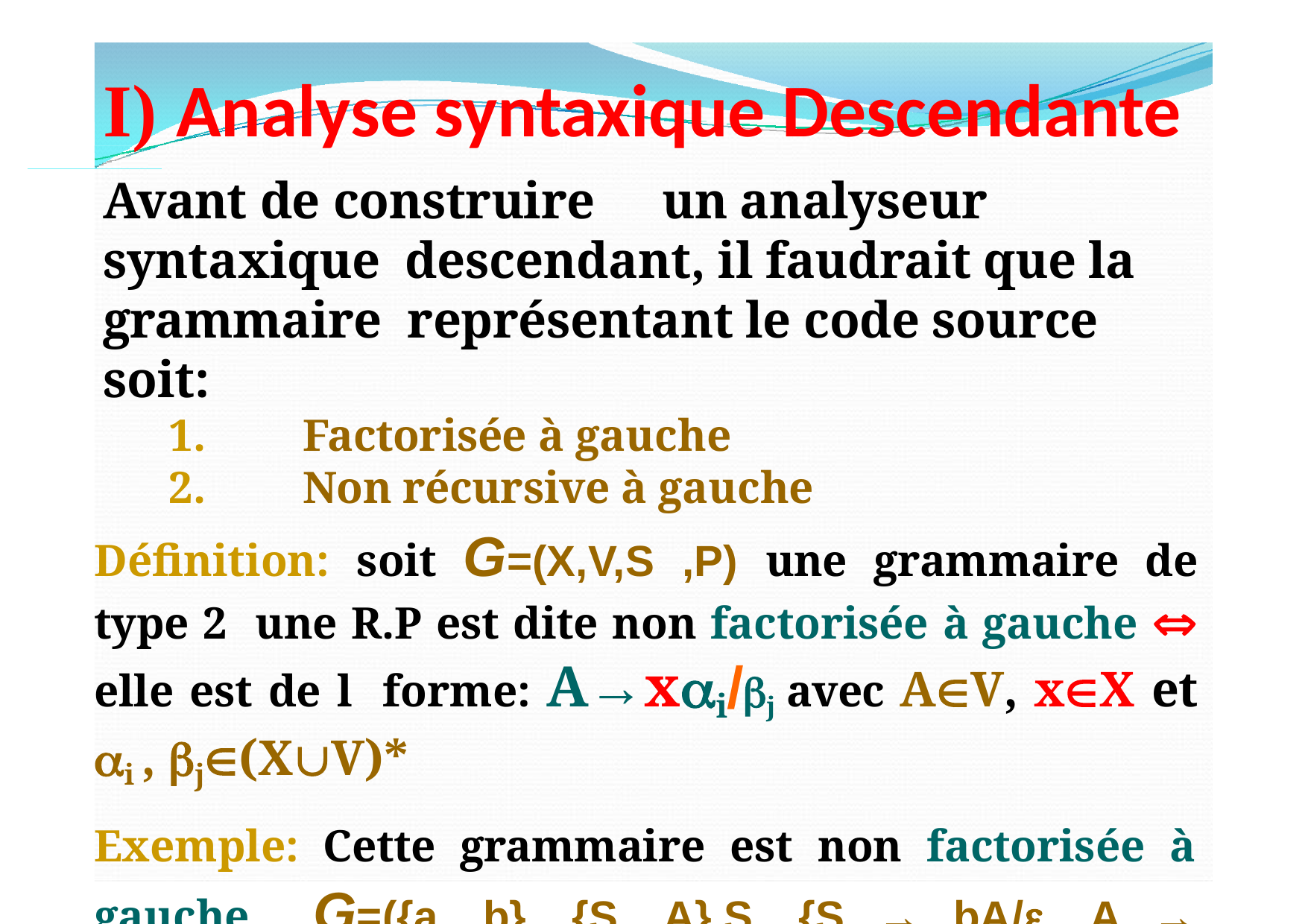

# I) Analyse syntaxique Descendante
Avant de construire	un analyseur syntaxique  descendant, il faudrait que la grammaire  représentant le code source soit:
1.	Factorisée à gauche
2.	Non récursive à gauche
Définition: soit G=(X,V,S ,P) une grammaire de type 2  une R.P est dite non factorisée à gauche ⇔ elle est de l  forme: A→xαi/βj avec A∈V, x∈X et αi , βj∈(X∪V)*
Exemple: Cette grammaire est non factorisée à gauche  G=({a, b}, {S, A},S, {S → bA/ε, A → aAS/aS/b} ) car la RP  A → aAS/aS/b est non factorisée à gauche.